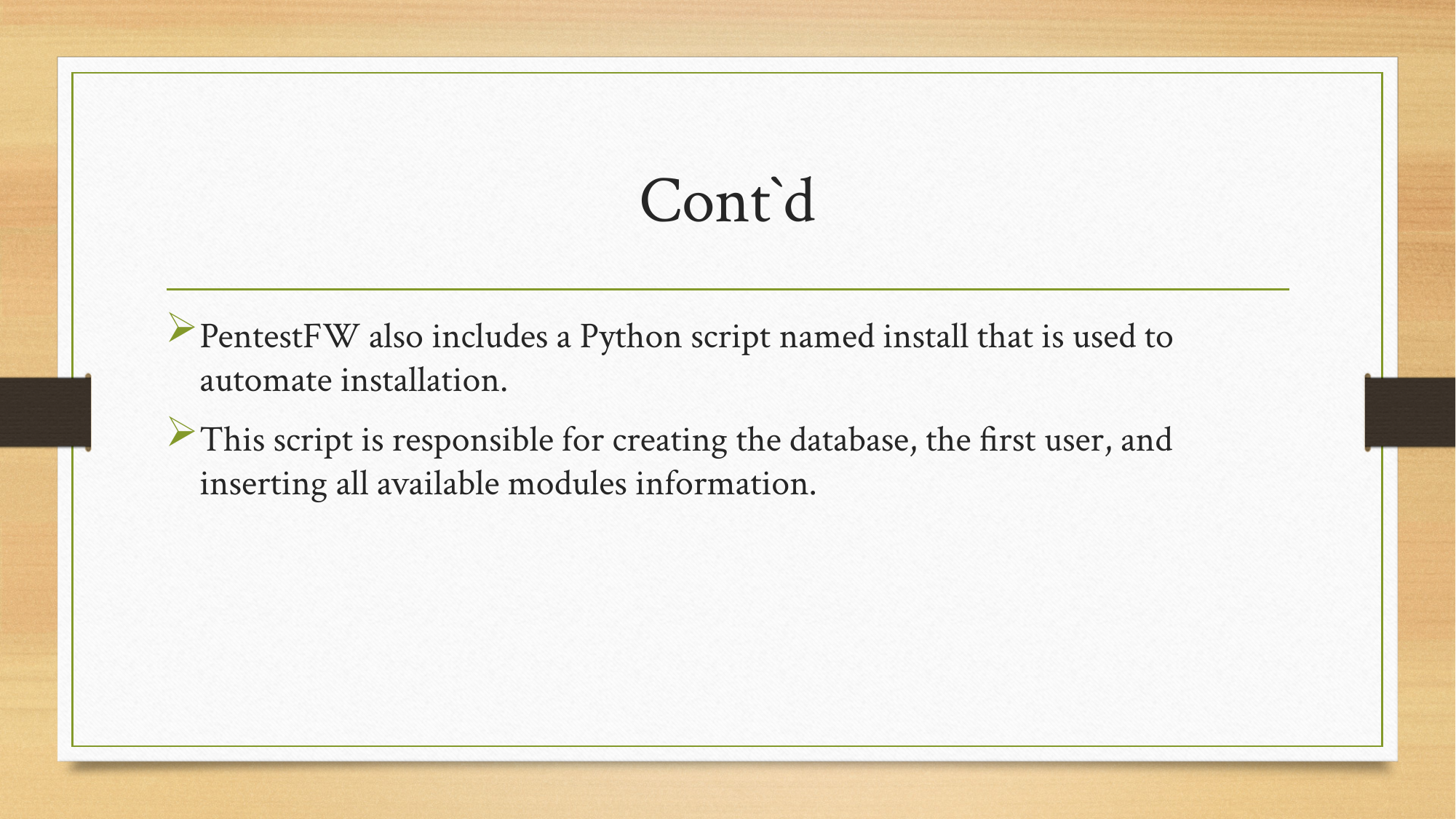

# Cont`d
PentestFW also includes a Python script named install that is used to automate installation.
This script is responsible for creating the database, the first user, and inserting all available modules information.